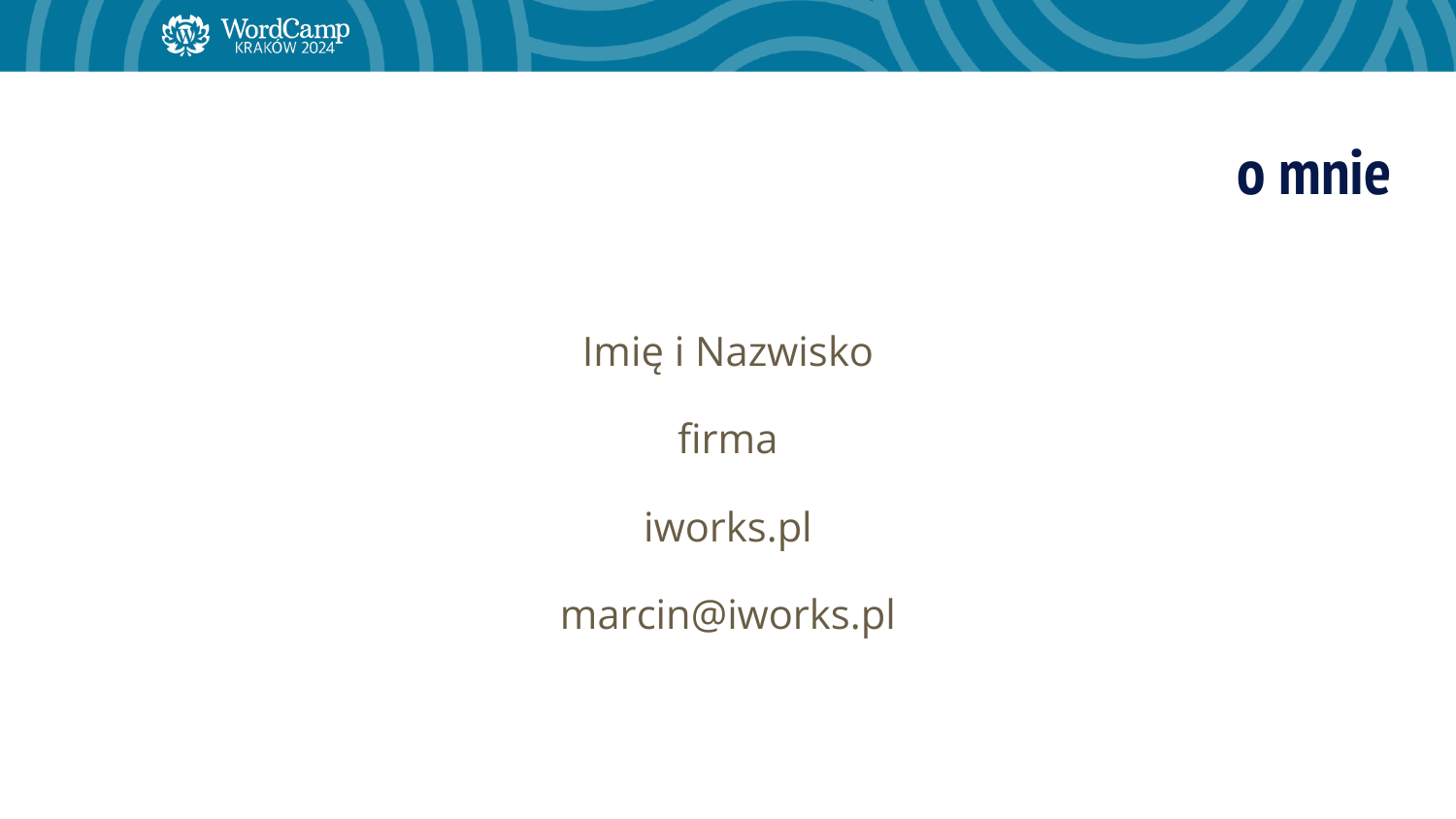

# o mnie
Imię i Nazwisko
firma
iworks.pl
marcin@iworks.pl